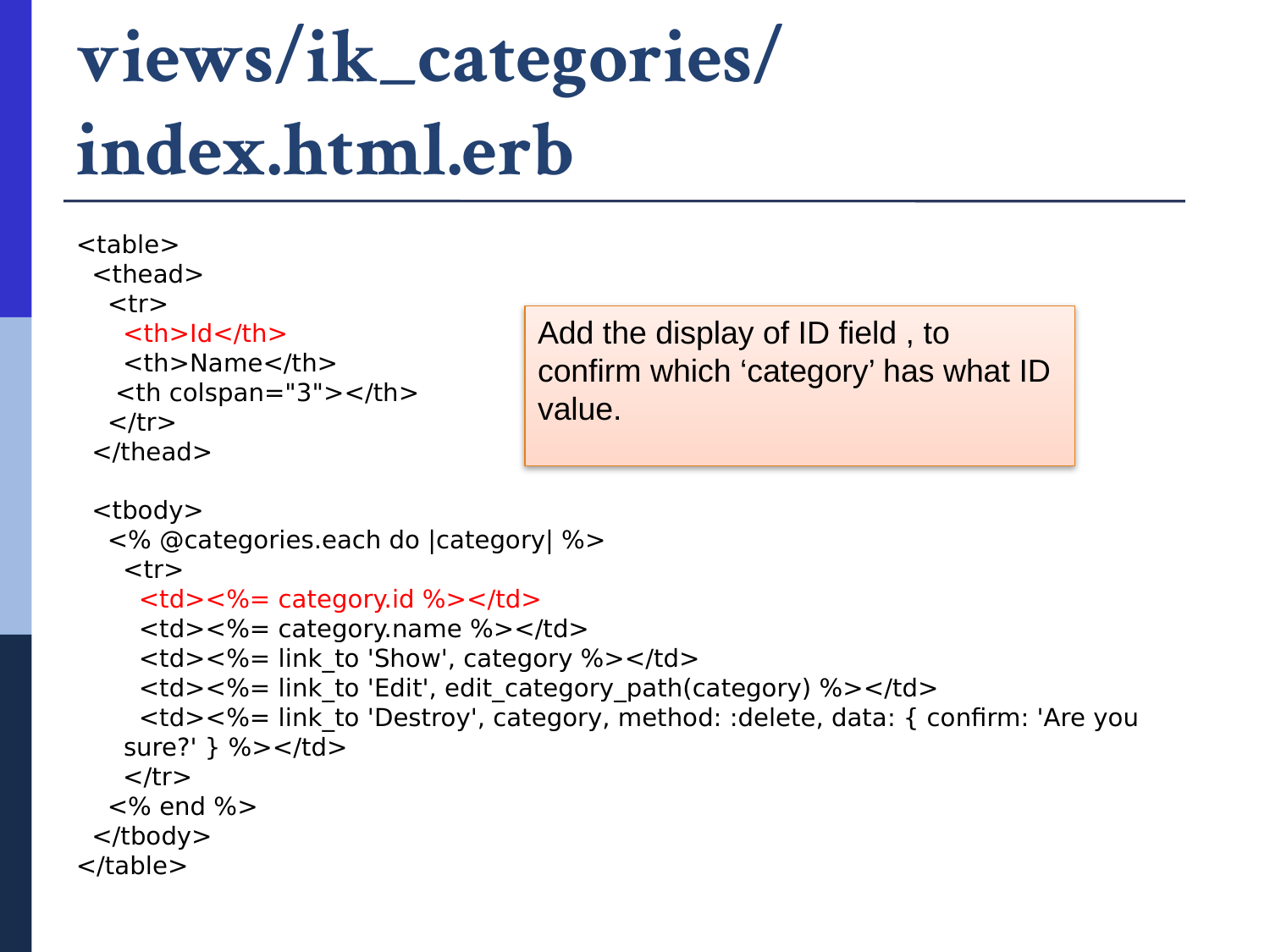

# views/ik_categories/index.html.erb
<table>
  <thead>
    <tr>
      <th>Id</th>
      <th>Name</th>
     <th colspan="3"></th>
    </tr>
  </thead>

  <tbody>
    <% @categories.each do |category| %>
      <tr>
        <td><%= category.id %></td>
        <td><%= category.name %></td>
        <td><%= link_to 'Show', category %></td>
        <td><%= link_to 'Edit', edit_category_path(category) %></td>
        <td><%= link_to 'Destroy', category, method: :delete, data: { confirm: 'Are you sure?' } %></td>
      </tr>
    <% end %>
  </tbody>
</table>

Add the display of ID field , to confirm which ‘category’ has what ID value.